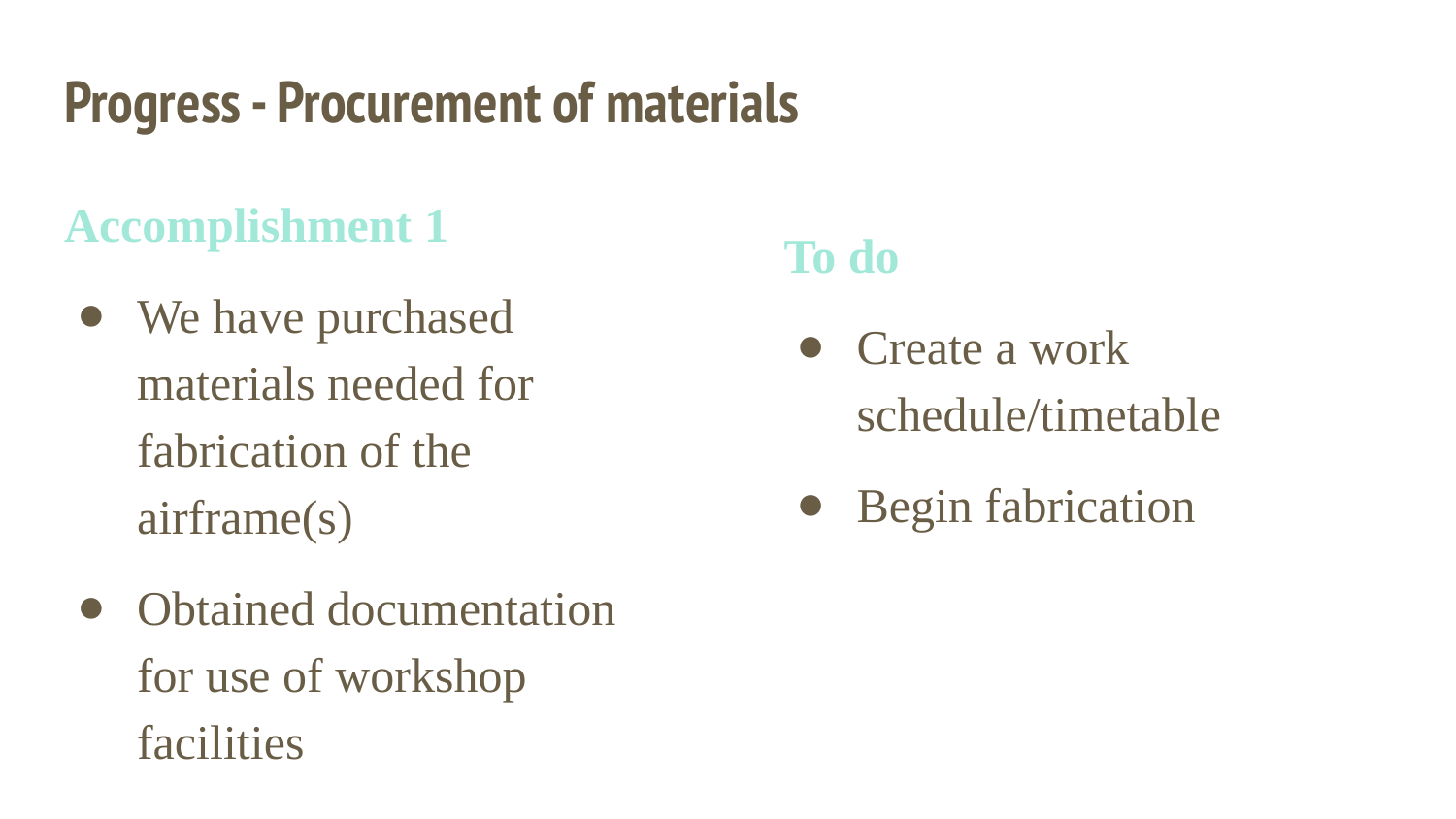

# Progress - Procurement of materials
Accomplishment 1
We have purchased materials needed for fabrication of the airframe(s)
Obtained documentation for use of workshop facilities
To do
Create a work schedule/timetable
Begin fabrication